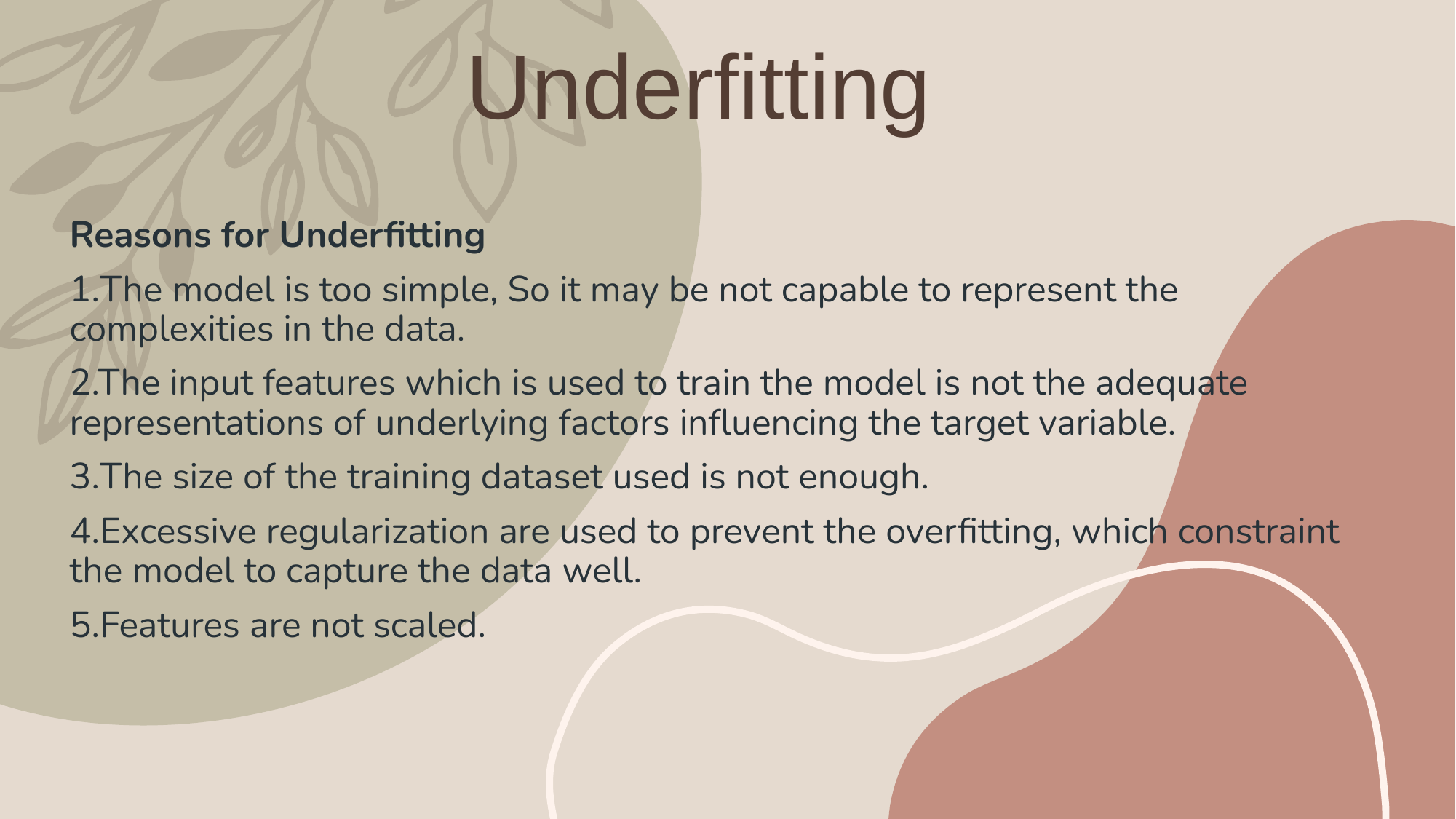

# Underfitting
Reasons for Underfitting
The model is too simple, So it may be not capable to represent the complexities in the data.
2.The input features which is used to train the model is not the adequate representations of underlying factors influencing the target variable.
The size of the training dataset used is not enough.
Excessive regularization are used to prevent the overfitting, which constraint the model to capture the data well.
Features are not scaled.